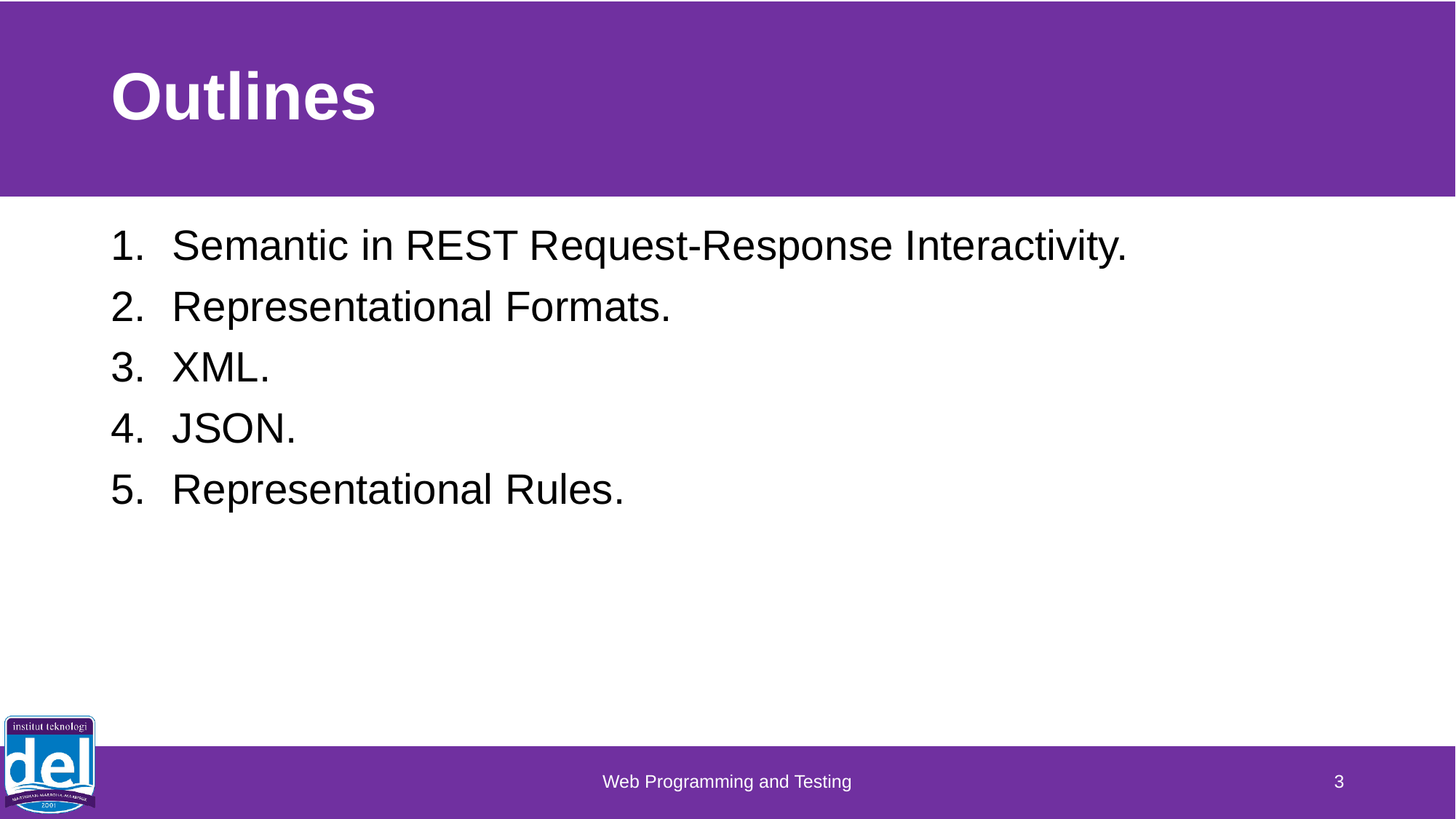

# Outlines
Semantic in REST Request-Response Interactivity.
Representational Formats.
XML.
JSON.
Representational Rules.
Web Programming and Testing
3